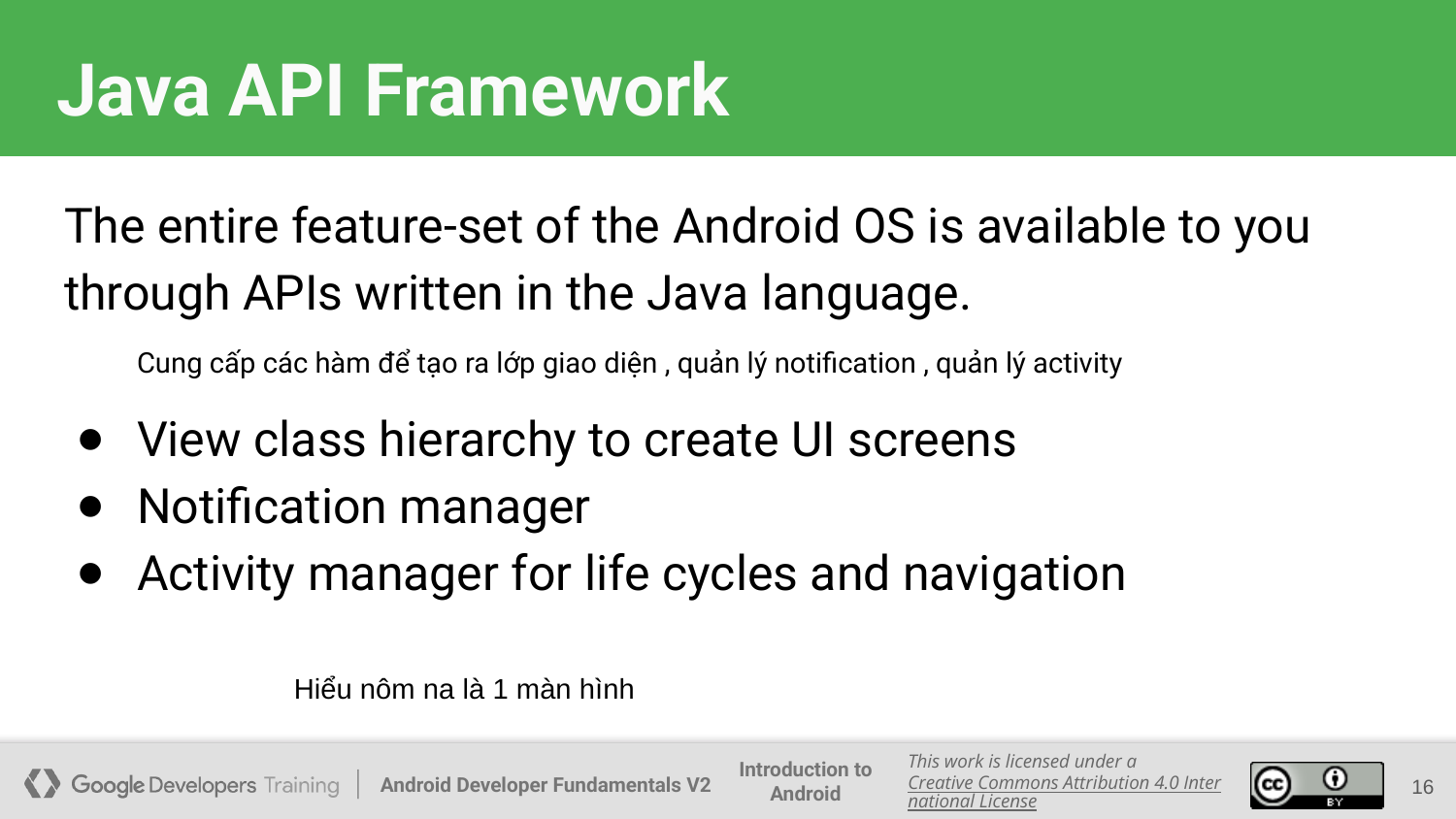

# Java API Framework
The entire feature-set of the Android OS is available to you through APIs written in the Java language.
Cung cấp các hàm để tạo ra lớp giao diện , quản lý notification , quản lý activity
View class hierarchy to create UI screens
Notification manager
Activity manager for life cycles and navigation

Hiểu nôm na là 1 màn hình
16